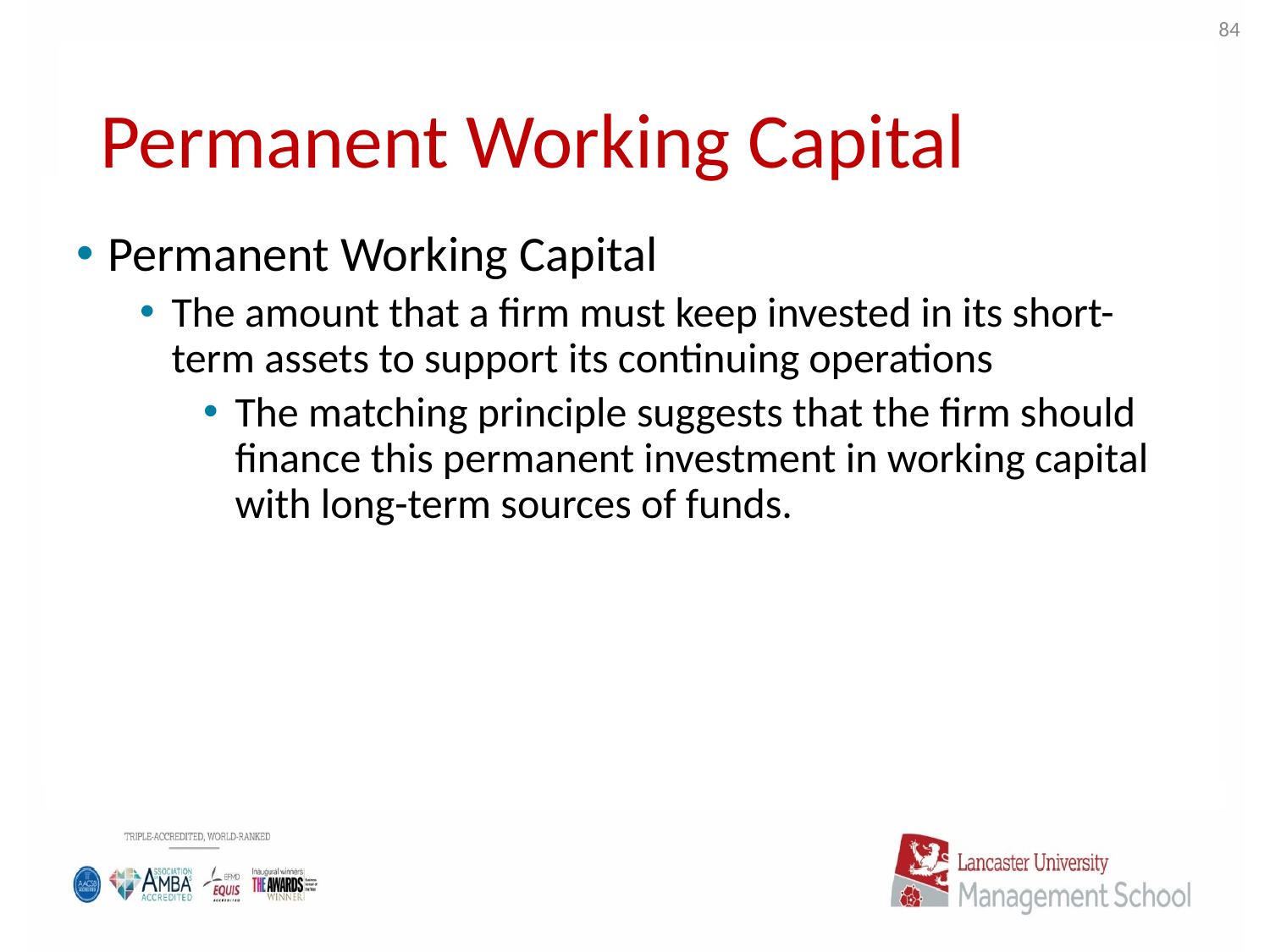

84
# Permanent Working Capital
Permanent Working Capital
The amount that a firm must keep invested in its short-term assets to support its continuing operations
The matching principle suggests that the firm should finance this permanent investment in working capital with long-term sources of funds.